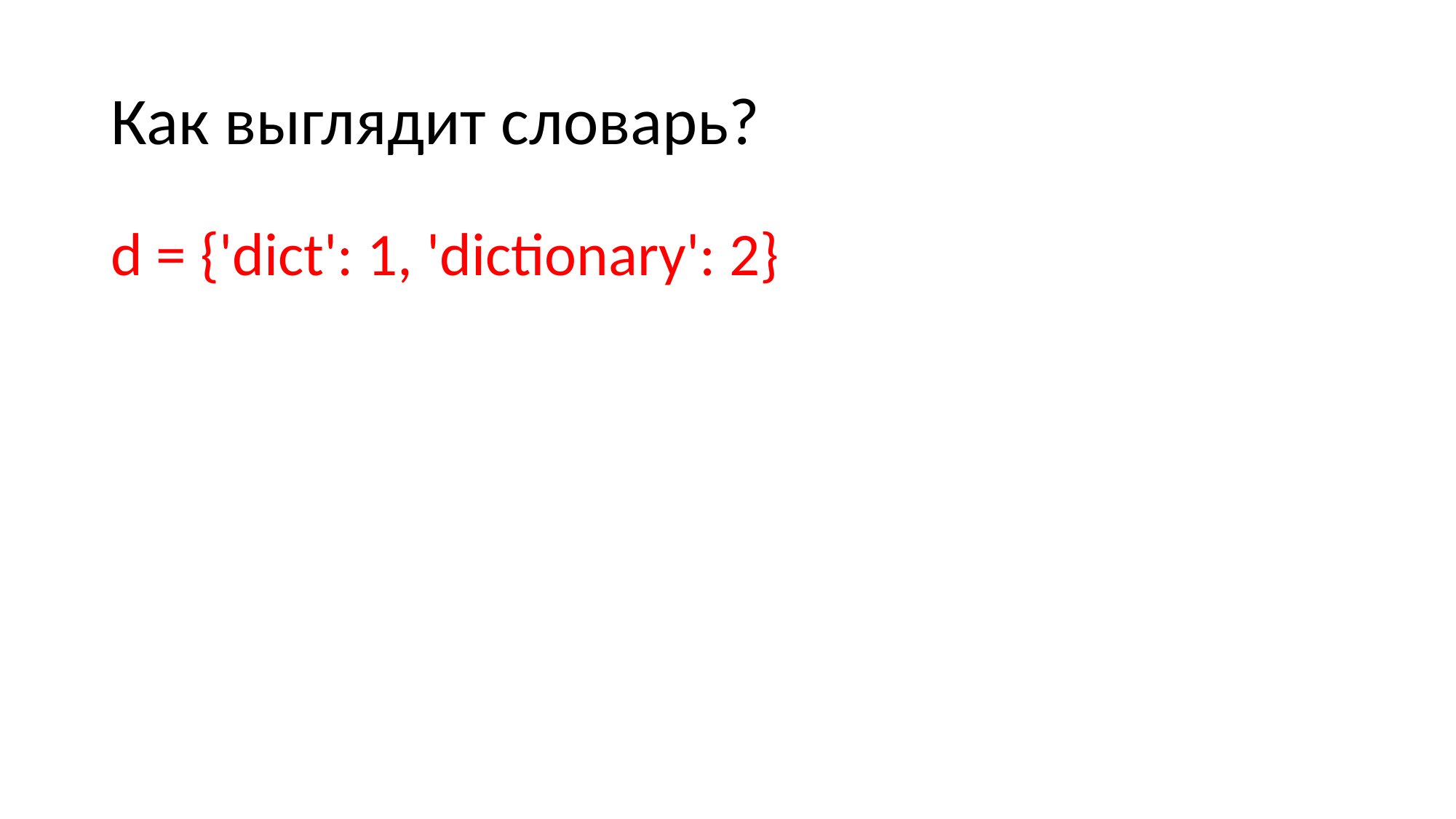

# Как выглядит словарь?
d = {'dict': 1, 'dictionary': 2}